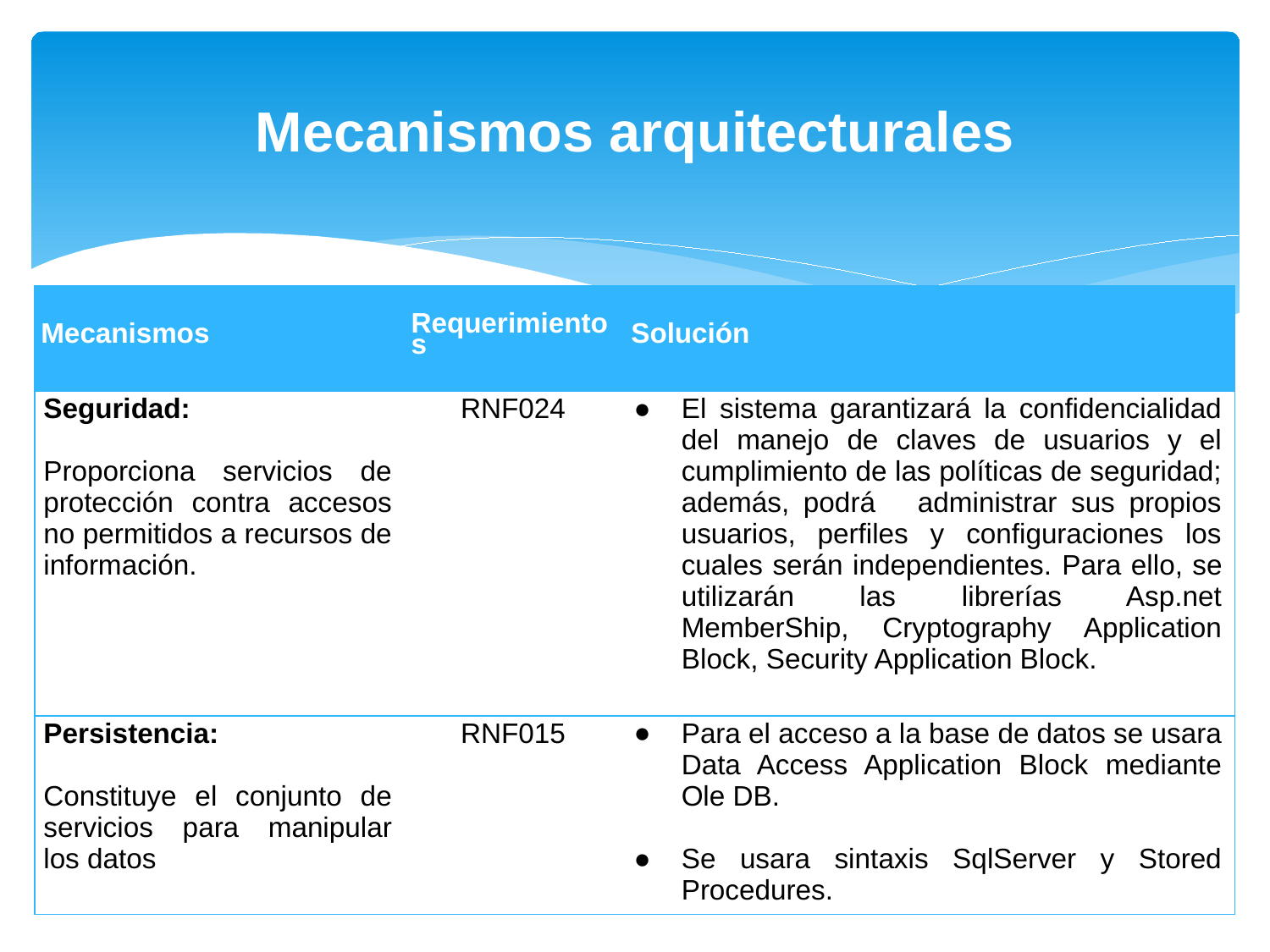

Mecanismos arquitecturales
| Mecanismos | Requerimientos | Solución |
| --- | --- | --- |
| Seguridad: Proporciona servicios de protección contra accesos no permitidos a recursos de información. | RNF024 | El sistema garantizará la confidencialidad del manejo de claves de usuarios y el cumplimiento de las políticas de seguridad; además, podrá administrar sus propios usuarios, perfiles y configuraciones los cuales serán independientes. Para ello, se utilizarán las librerías Asp.net MemberShip, Cryptography Application Block, Security Application Block. |
| Persistencia: Constituye el conjunto de servicios para manipular los datos | RNF015 | Para el acceso a la base de datos se usara Data Access Application Block mediante Ole DB. Se usara sintaxis SqlServer y Stored Procedures. |